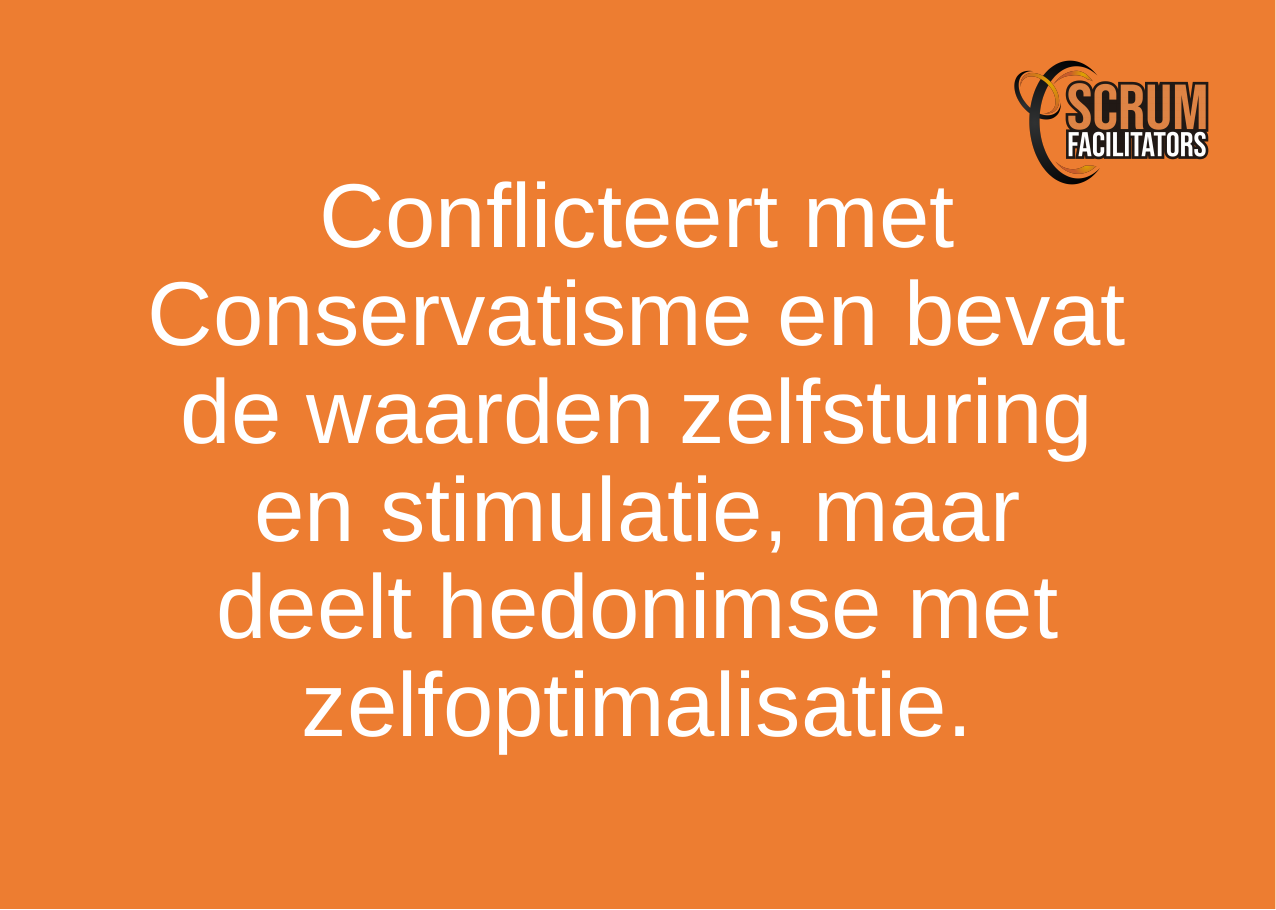

Conflicteert met Conservatisme en bevat de waarden zelfsturing en stimulatie, maar deelt hedonimse met zelfoptimalisatie.